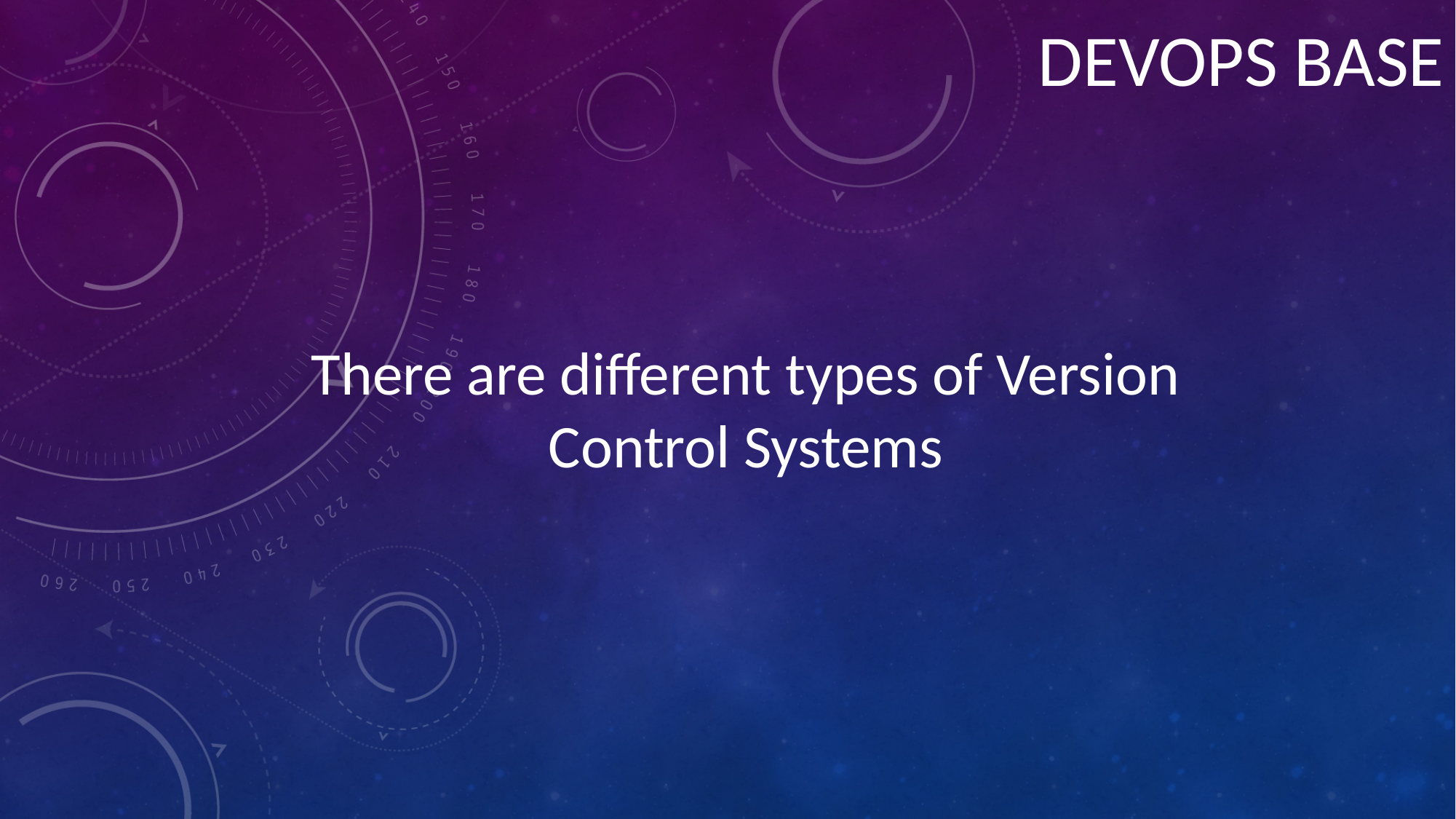

# Devops BASE
There are different types of Version Control Systems